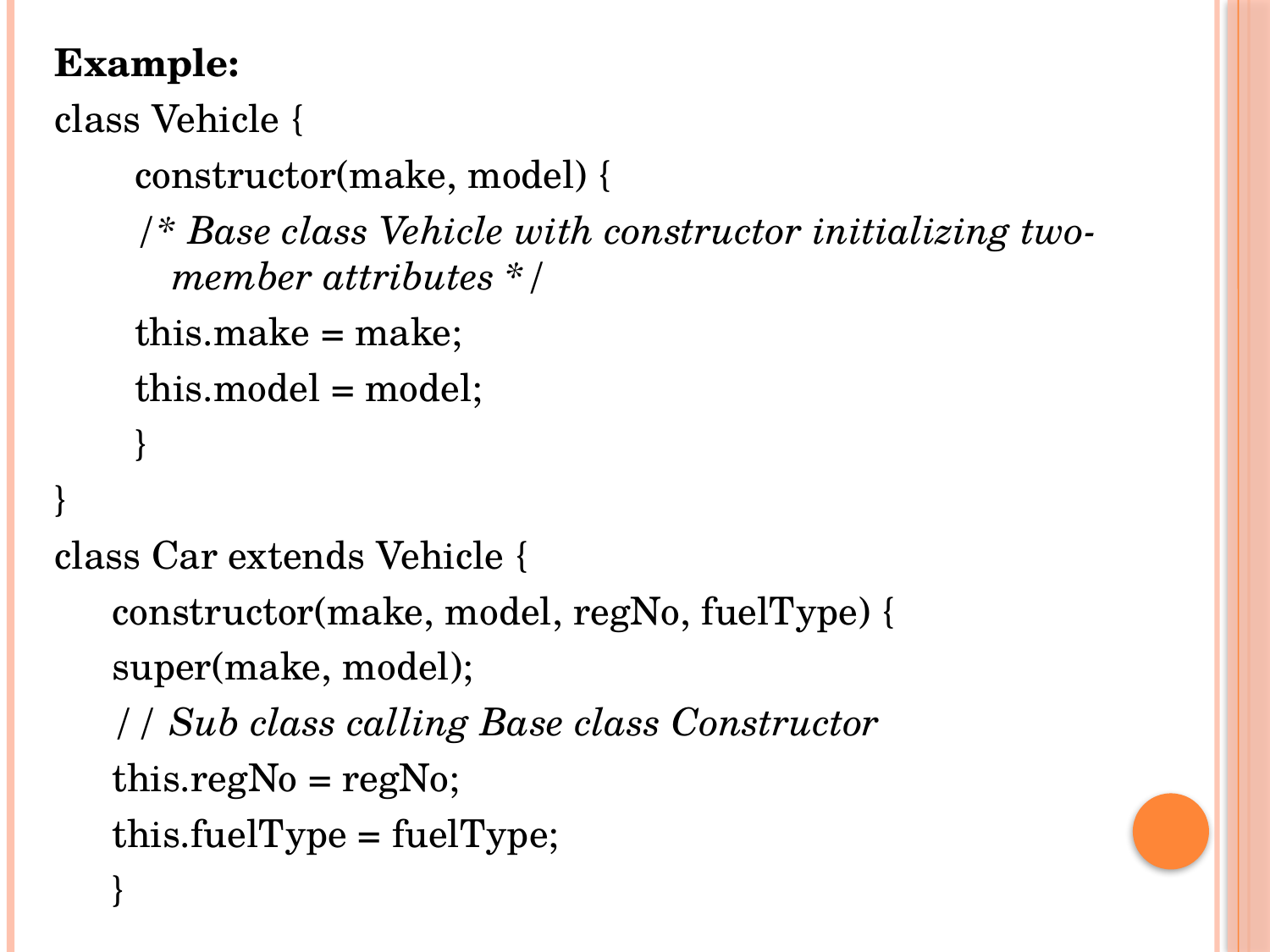

Example:
class Vehicle {
constructor(make, model) {
/* Base class Vehicle with constructor initializing two-member attributes */
this.make = make;
this.model = model;
}
}
class Car extends Vehicle {
constructor(make, model, regNo, fuelType) {
super(make, model);
// Sub class calling Base class Constructor
this.regNo = regNo;
this.fuelType = fuelType;
}